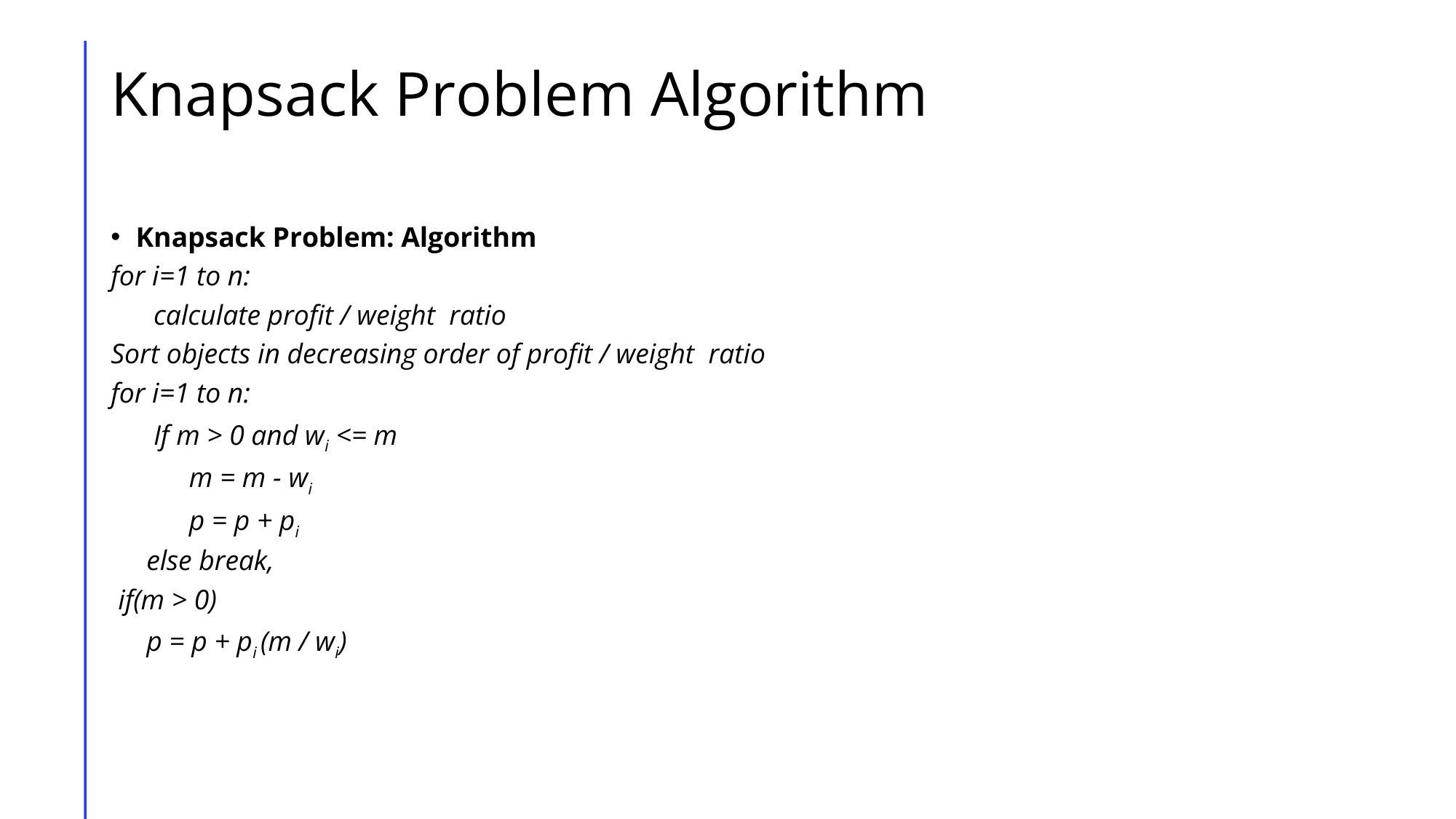

# Knapsack Problem Algorithm
Knapsack Problem: Algorithm
for i=1 to n:
      calculate profit / weight  ratio
Sort objects in decreasing order of profit / weight  ratio
for i=1 to n:
      If m > 0 and wi <= m
           m = m - wi
           p = p + pi
     else break,
 if(m > 0)
     p = p + pi (m / wi)